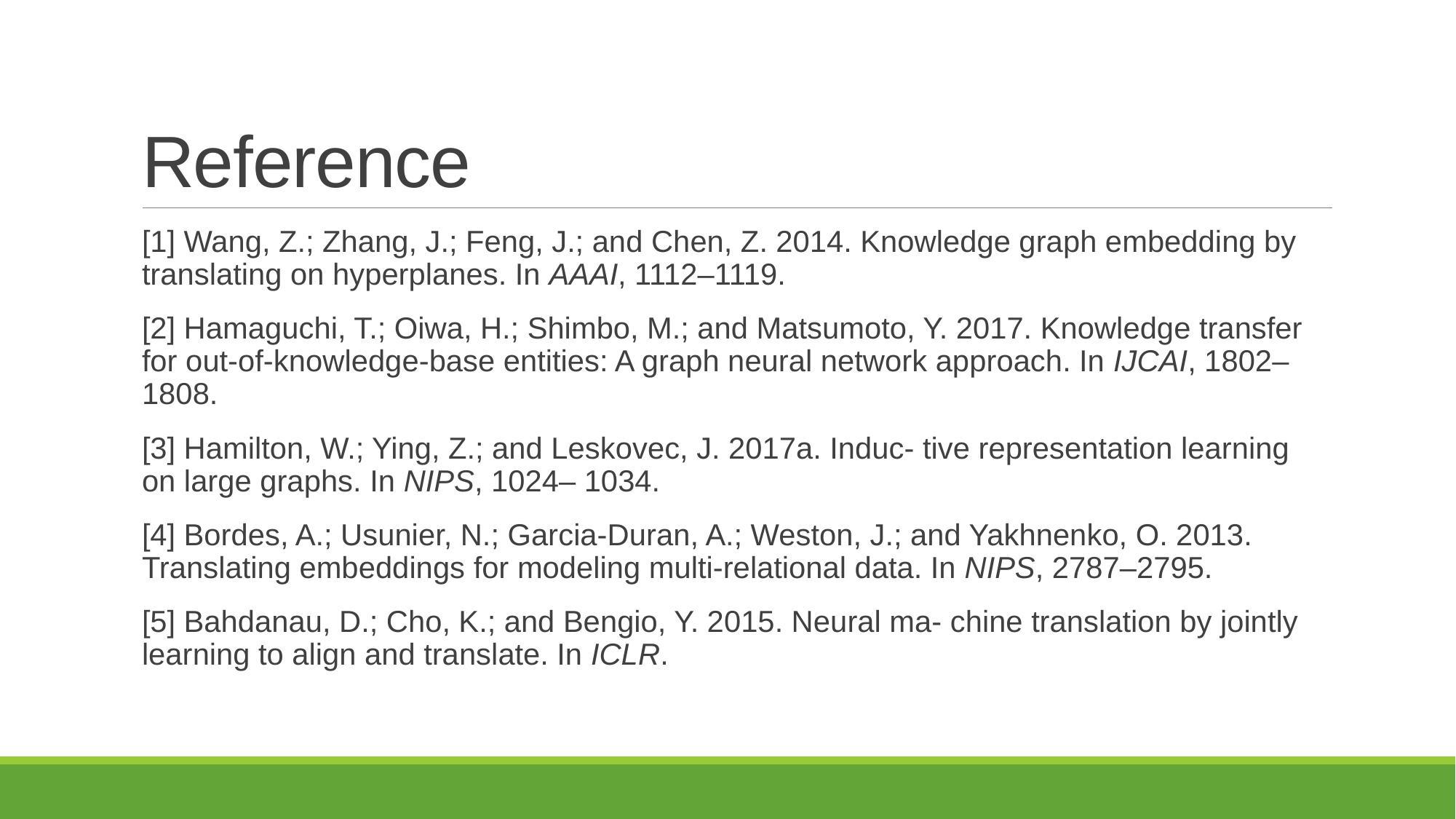

# Reference
[1] Wang, Z.; Zhang, J.; Feng, J.; and Chen, Z. 2014. Knowledge graph embedding by translating on hyperplanes. In AAAI, 1112–1119.
[2] Hamaguchi, T.; Oiwa, H.; Shimbo, M.; and Matsumoto, Y. 2017. Knowledge transfer for out-of-knowledge-base entities: A graph neural network approach. In IJCAI, 1802– 1808.
[3] Hamilton, W.; Ying, Z.; and Leskovec, J. 2017a. Induc- tive representation learning on large graphs. In NIPS, 1024– 1034.
[4] Bordes, A.; Usunier, N.; Garcia-Duran, A.; Weston, J.; and Yakhnenko, O. 2013. Translating embeddings for modeling multi-relational data. In NIPS, 2787–2795.
[5] Bahdanau, D.; Cho, K.; and Bengio, Y. 2015. Neural ma- chine translation by jointly learning to align and translate. In ICLR.